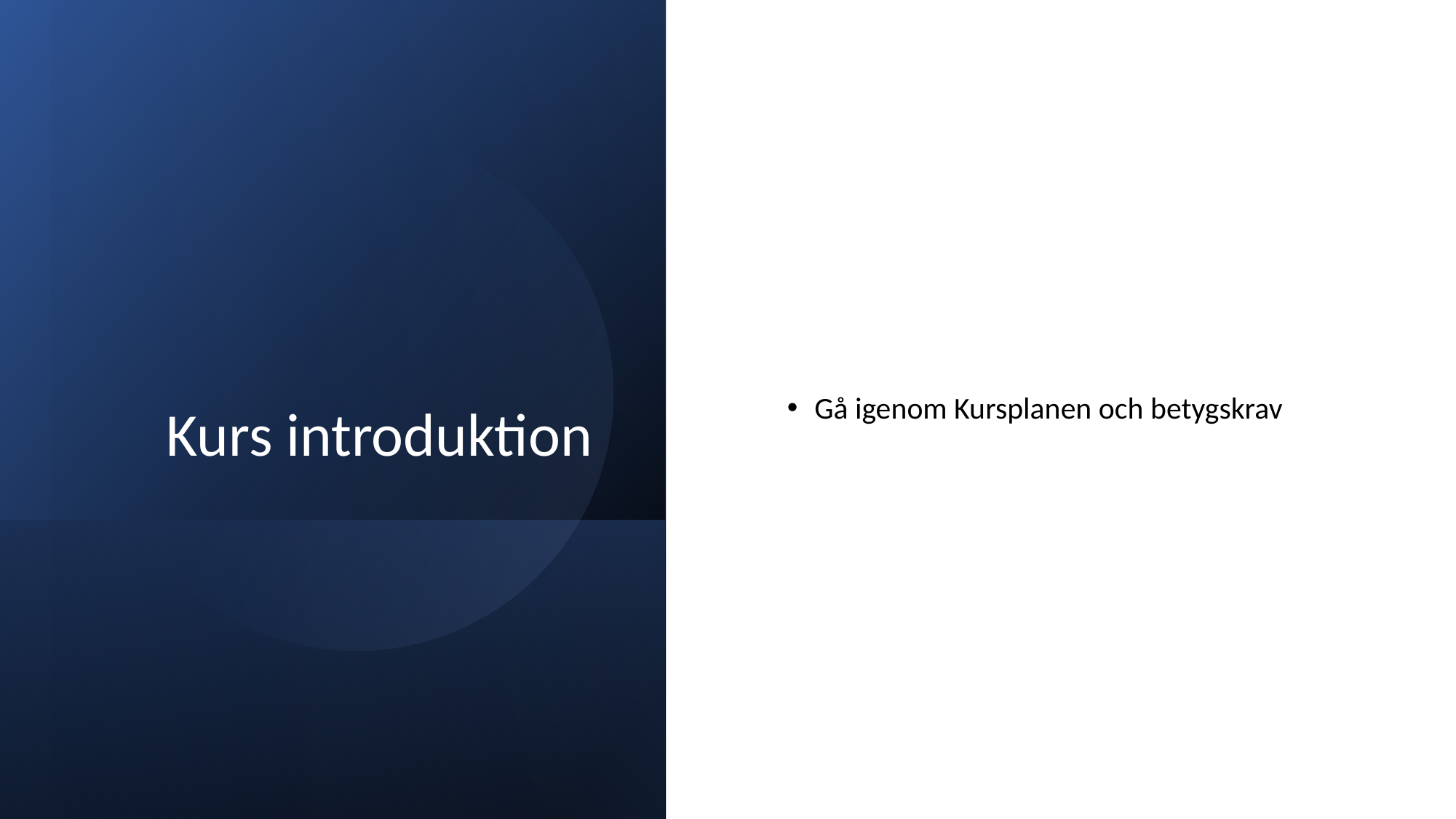

# Kurs introduktion

Gå igenom Kursplanen och betygskrav